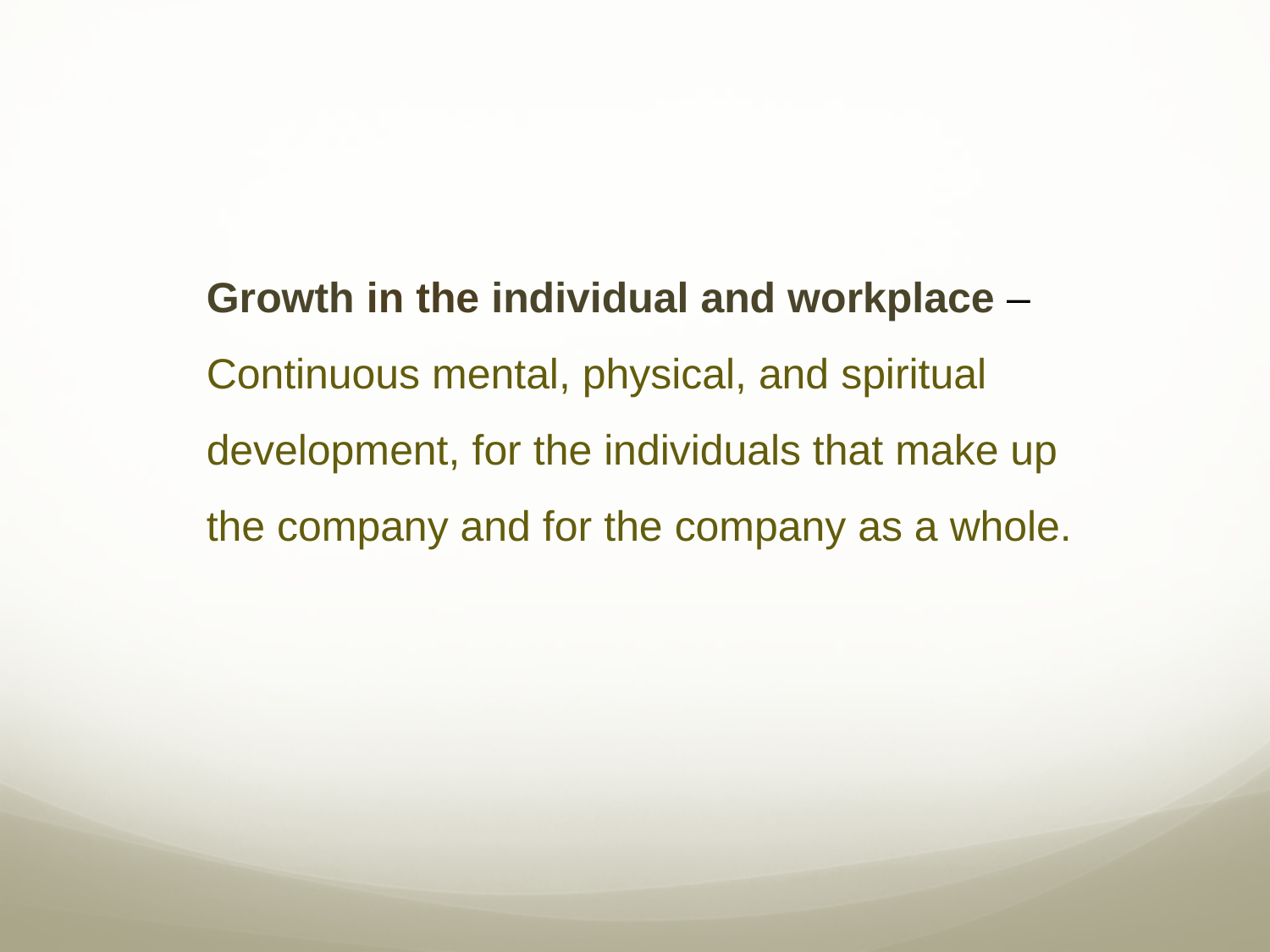

Growth in the individual and workplace – Continuous mental, physical, and spiritual development, for the individuals that make up the company and for the company as a whole.